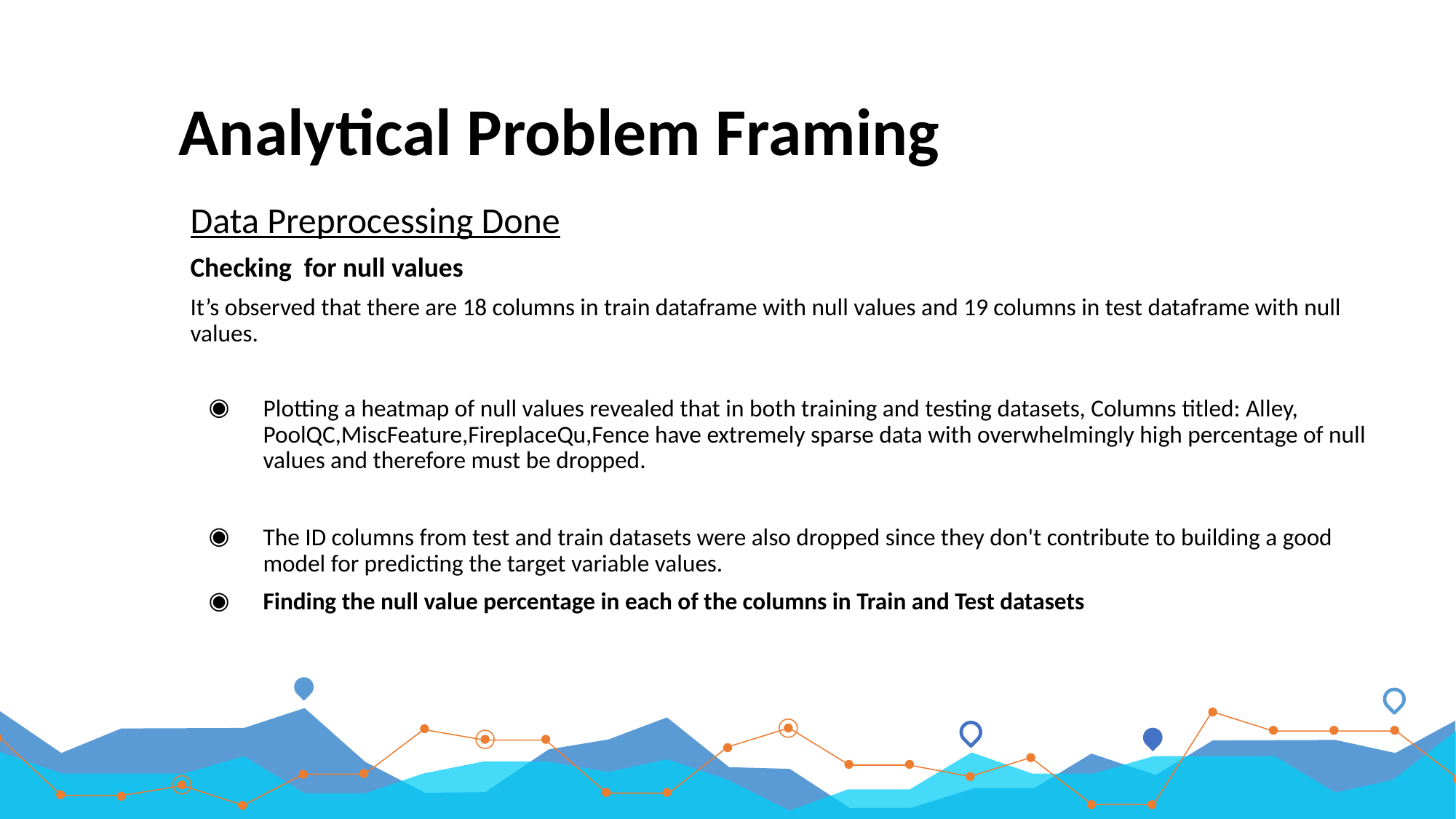

# Analytical Problem Framing
Data Preprocessing Done
Checking  for null values
It’s observed that there are 18 columns in train dataframe with null values and 19 columns in test dataframe with null values.

Plotting a heatmap of null values revealed that in both training and testing datasets, Columns titled: Alley, PoolQC,MiscFeature,FireplaceQu,Fence have extremely sparse data with overwhelmingly high percentage of null values and therefore must be dropped.

The ID columns from test and train datasets were also dropped since they don't contribute to building a good model for predicting the target variable values.
Finding the null value percentage in each of the columns in Train and Test datasets